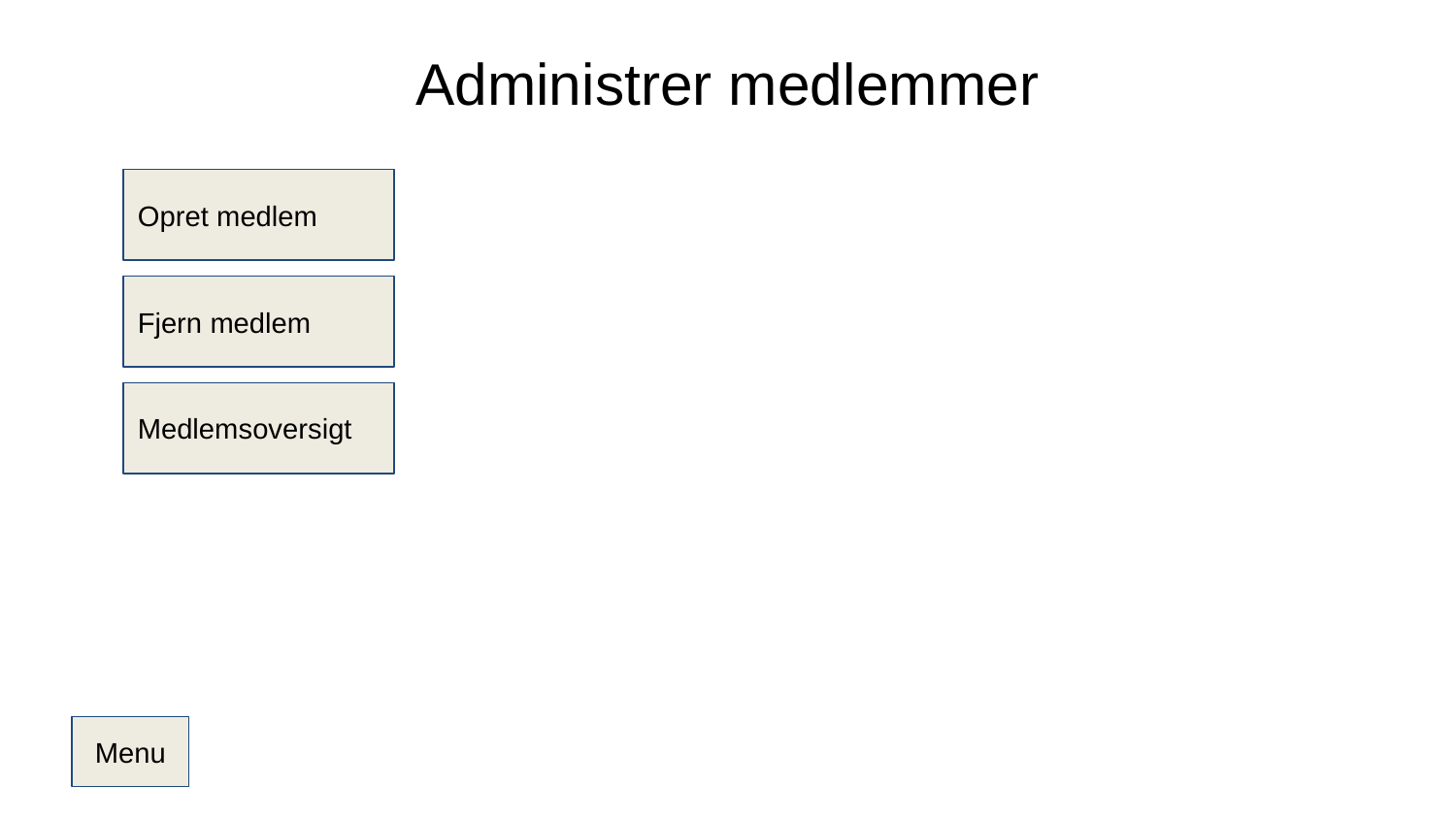

# Administrer medlemmer

Opret medlem
Fjern medlem
Medlemsoversigt
Menu